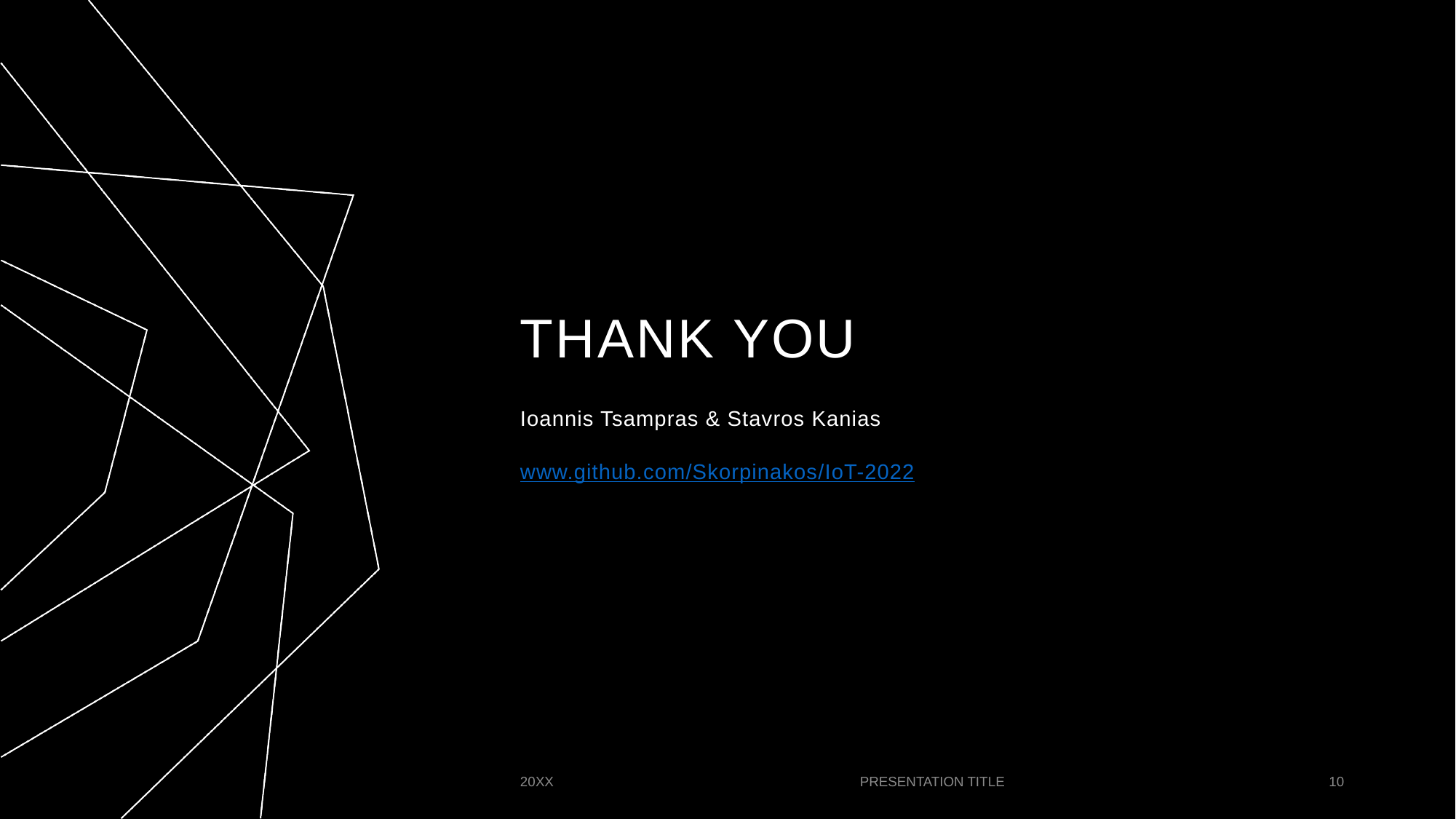

# THANK YOU
Ioannis Tsampras & Stavros Kanias
www.github.com/Skorpinakos/IoT-2022
20XX
PRESENTATION TITLE
10